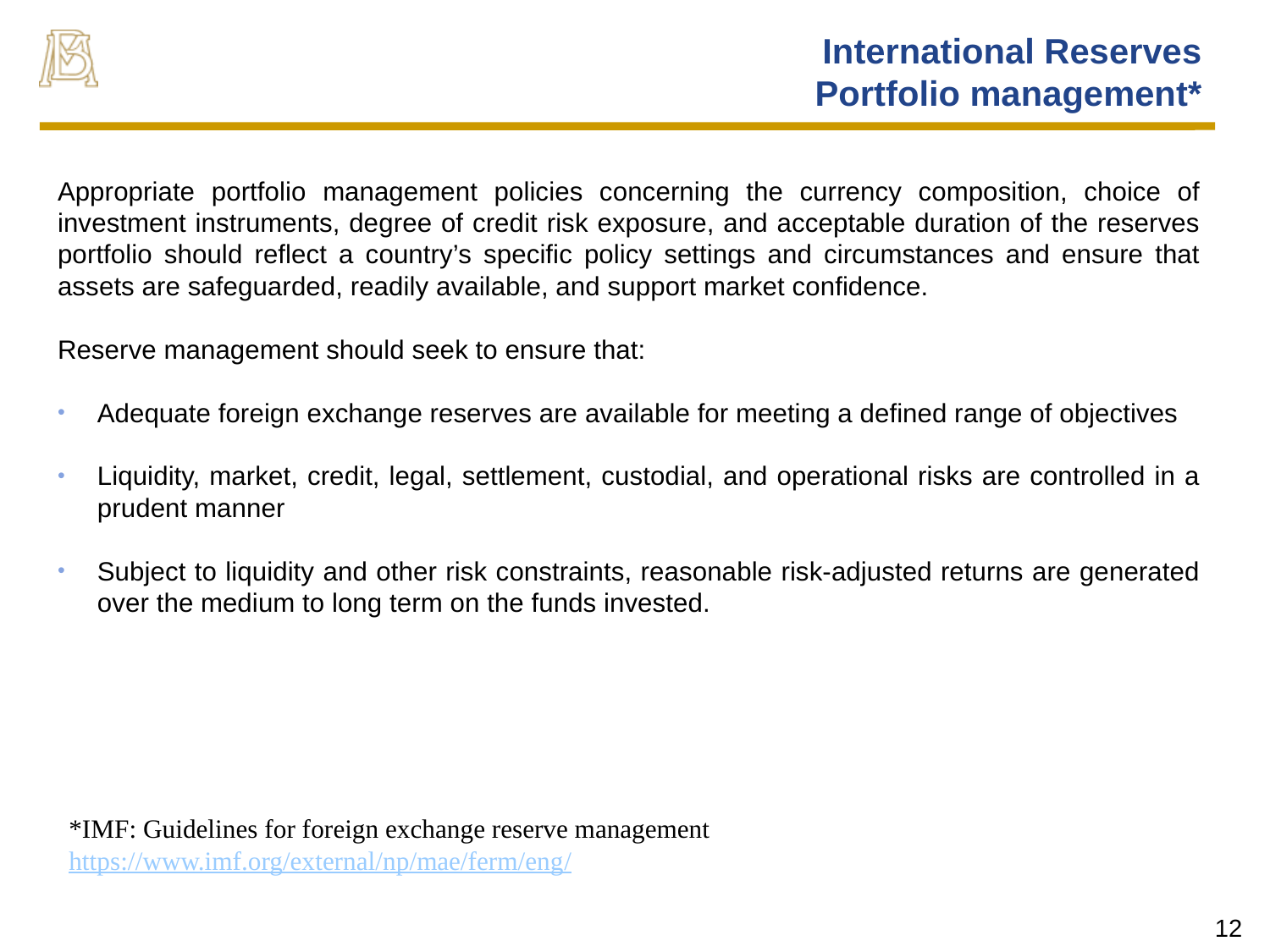

# International Reserves Portfolio management*

Appropriate portfolio management policies concerning the currency composition, choice of investment instruments, degree of credit risk exposure, and acceptable duration of the reserves portfolio should reflect a country’s specific policy settings and circumstances and ensure that assets are safeguarded, readily available, and support market confidence.

Reserve management should seek to ensure that:

Adequate foreign exchange reserves are available for meeting a defined range of objectives

Liquidity, market, credit, legal, settlement, custodial, and operational risks are controlled in a prudent manner

Subject to liquidity and other risk constraints, reasonable risk-adjusted returns are generated over the medium to long term on the funds invested.
*IMF: Guidelines for foreign exchange reserve management
https://www.imf.org/external/np/mae/ferm/eng/
12